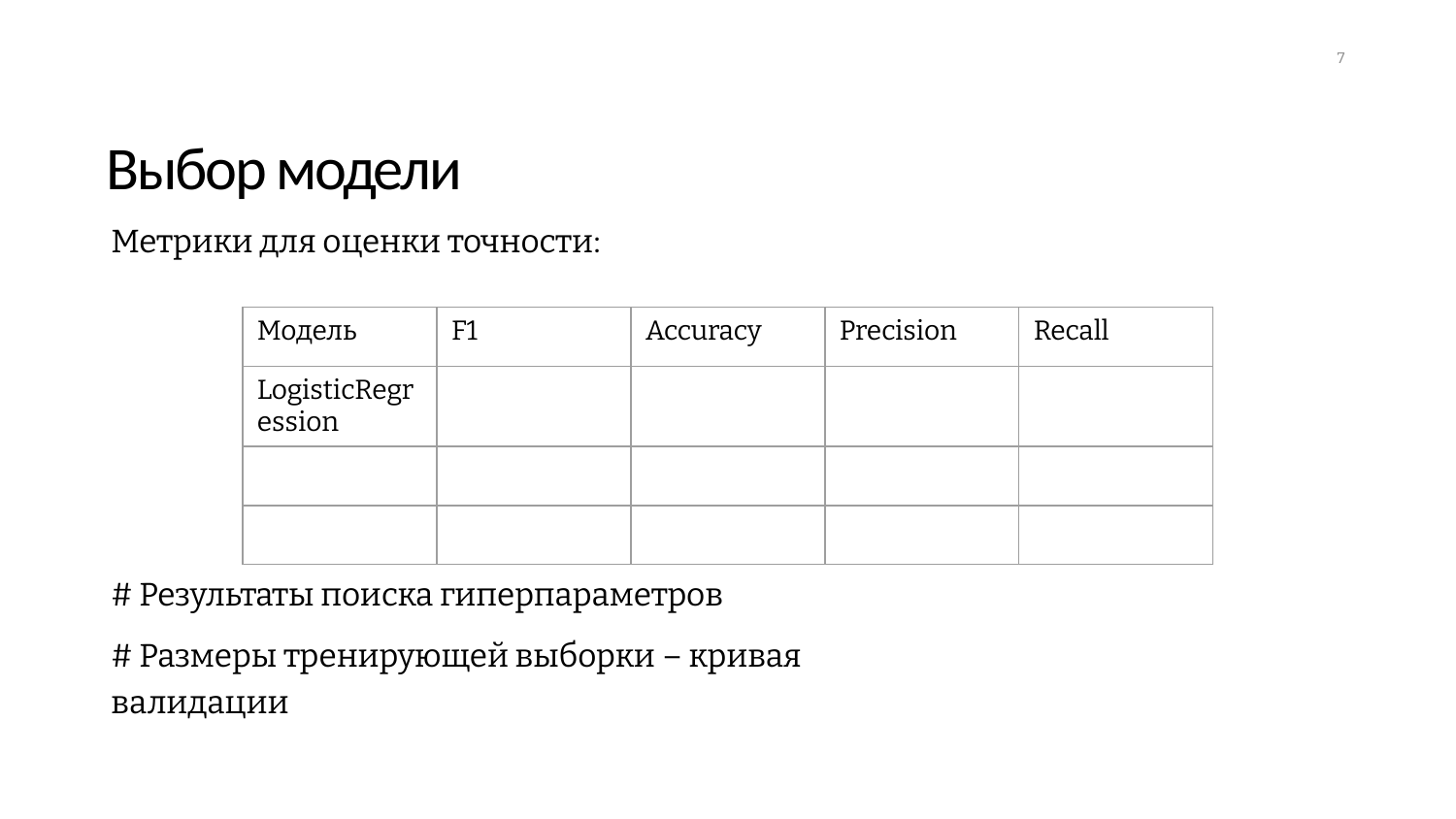

7
Выбор модели
Метрики для оценки точности:
| Модель | F1 | Accuracy | Precision | Recall |
| --- | --- | --- | --- | --- |
| LogisticRegression |  |  |  |  |
|  |  |  |  |  |
|  |  |  |  |  |
# Результаты поиска гиперпараметров
# Размеры тренирующей выборки – кривая валидации